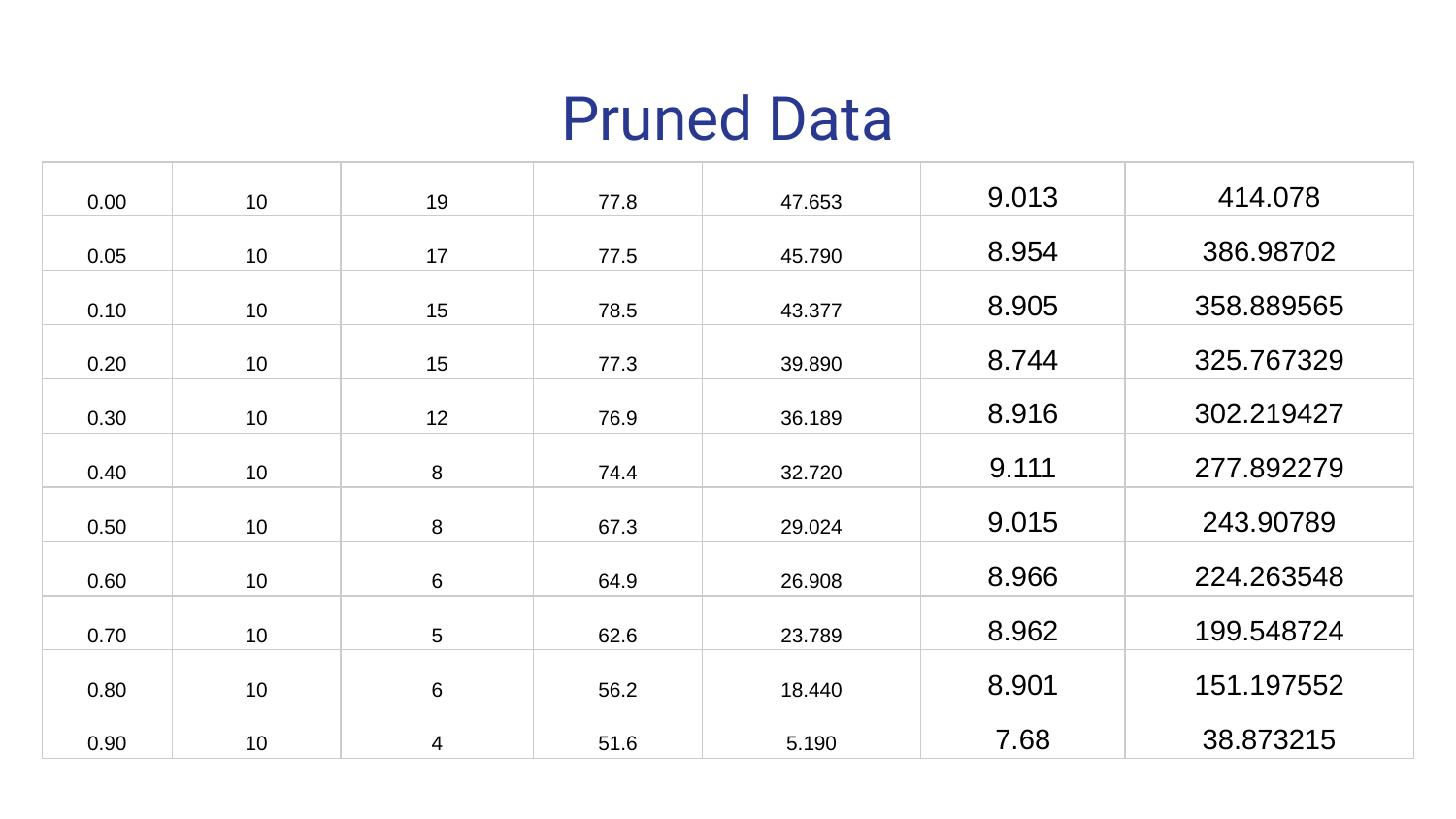

# Pruned Data

| 0.00 | 10 | 19 | 77.8 | 47.653 | 9.013 | 414.078 |
| --- | --- | --- | --- | --- | --- | --- |
| 0.05 | 10 | 17 | 77.5 | 45.790 | 8.954 | 386.98702 |
| 0.10 | 10 | 15 | 78.5 | 43.377 | 8.905 | 358.889565 |
| 0.20 | 10 | 15 | 77.3 | 39.890 | 8.744 | 325.767329 |
| 0.30 | 10 | 12 | 76.9 | 36.189 | 8.916 | 302.219427 |
| 0.40 | 10 | 8 | 74.4 | 32.720 | 9.111 | 277.892279 |
| 0.50 | 10 | 8 | 67.3 | 29.024 | 9.015 | 243.90789 |
| 0.60 | 10 | 6 | 64.9 | 26.908 | 8.966 | 224.263548 |
| 0.70 | 10 | 5 | 62.6 | 23.789 | 8.962 | 199.548724 |
| 0.80 | 10 | 6 | 56.2 | 18.440 | 8.901 | 151.197552 |
| 0.90 | 10 | 4 | 51.6 | 5.190 | 7.68 | 38.873215 |